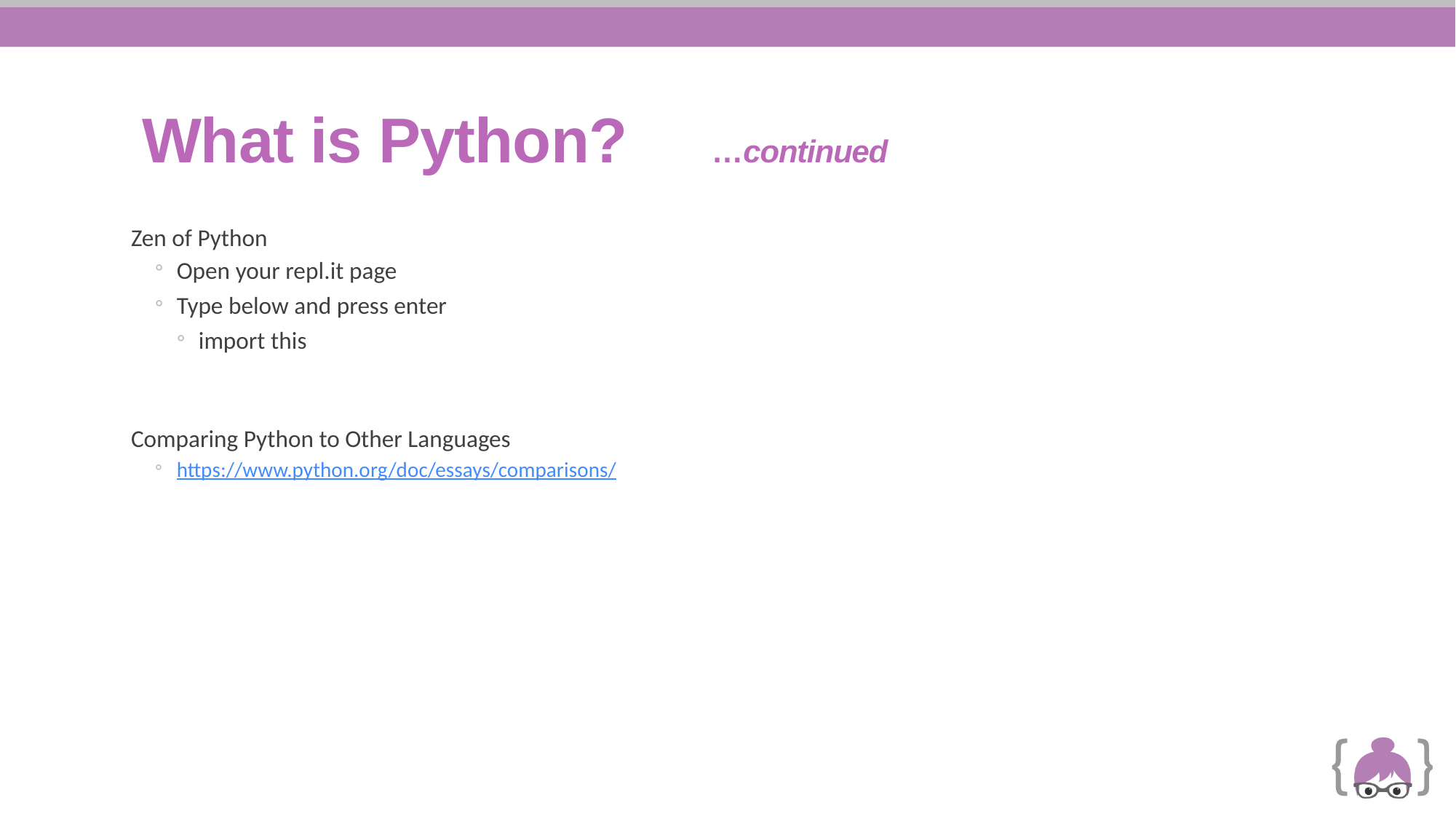

# What is Python? 					…continued

Zen of Python
Open your repl.it page
Type below and press enter
import this

Comparing Python to Other Languages
https://www.python.org/doc/essays/comparisons/